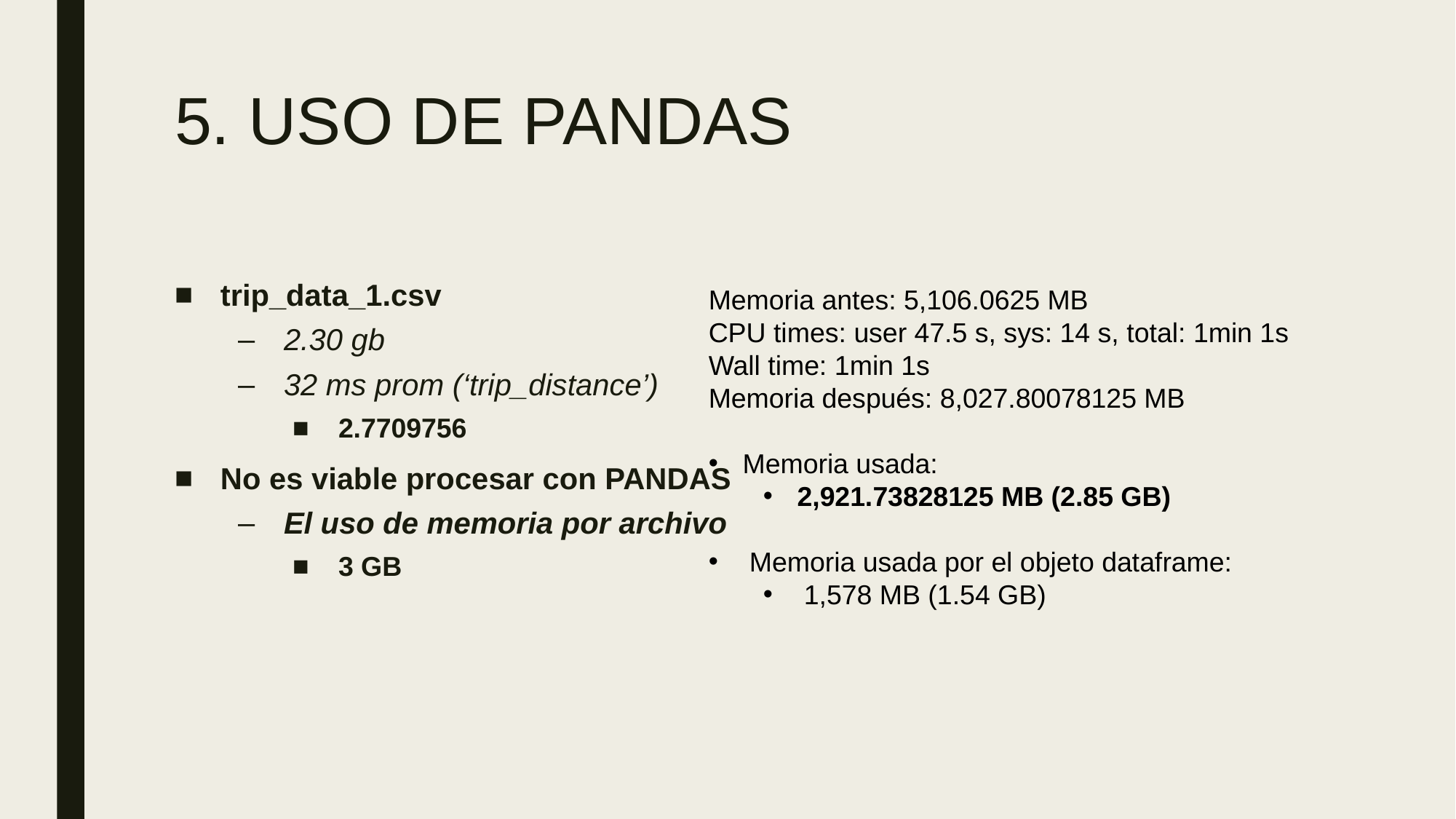

# 5. USO DE PANDAS
trip_data_1.csv
2.30 gb
32 ms prom (‘trip_distance’)
2.7709756
No es viable procesar con PANDAS
El uso de memoria por archivo
3 GB
Memoria antes: 5,106.0625 MB
CPU times: user 47.5 s, sys: 14 s, total: 1min 1s
Wall time: 1min 1s
Memoria después: 8,027.80078125 MB

Memoria usada:
2,921.73828125 MB (2.85 GB)

Memoria usada por el objeto dataframe:
1,578 MB (1.54 GB)